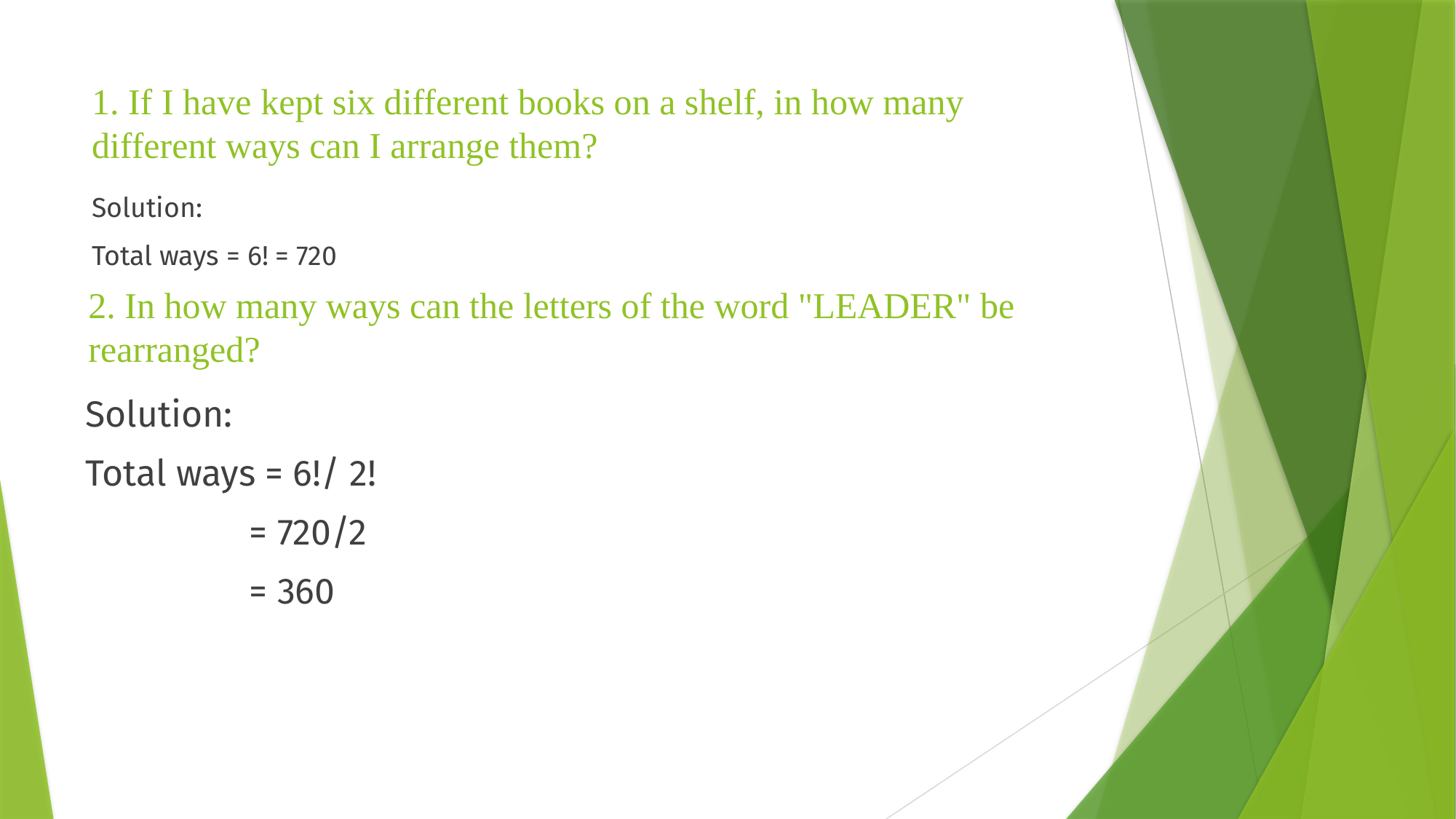

# 1. If I have kept six different books on a shelf, in how many different ways can I arrange them?
Solution:
Total ways = 6! = 720

2. In how many ways can the letters of the word "LEADER" be rearranged?

Solution:
Total ways = 6!/ 2!
                 = 720/2
                 = 360